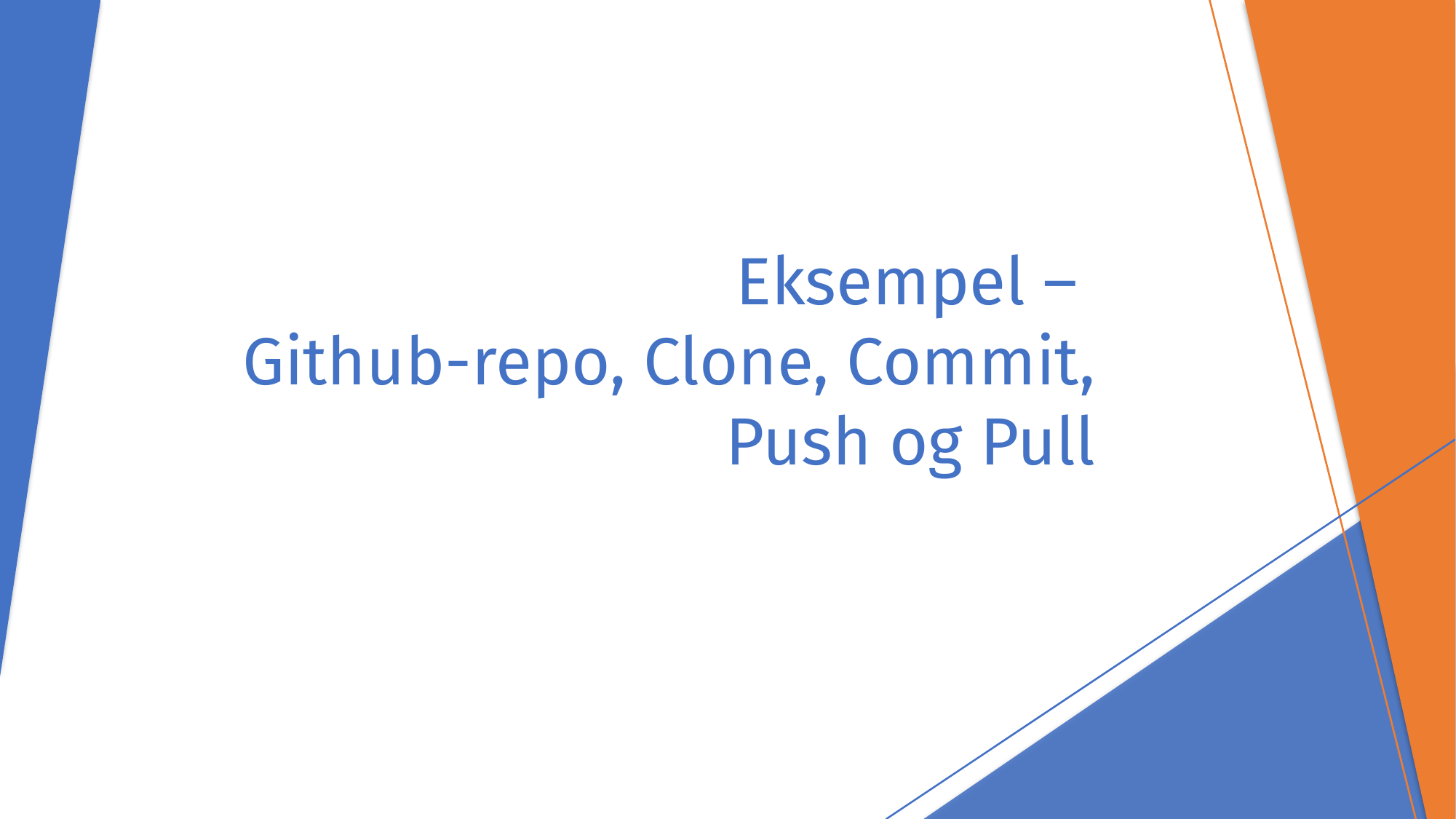

# Eksempel – Github-repo, Clone, Commit, Push og Pull